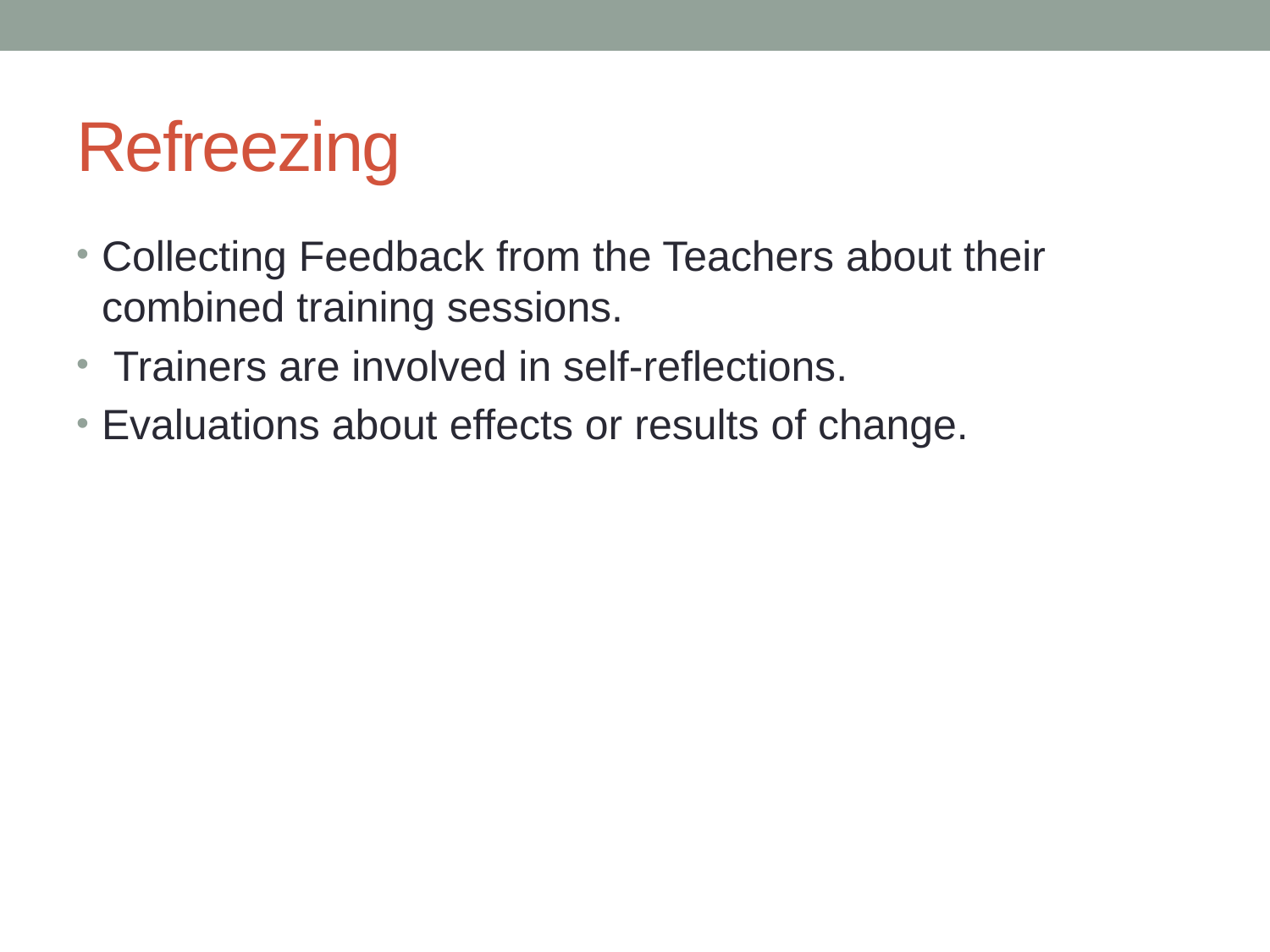

# Refreezing
Collecting Feedback from the Teachers about their combined training sessions.
 Trainers are involved in self-reflections.
Evaluations about effects or results of change.